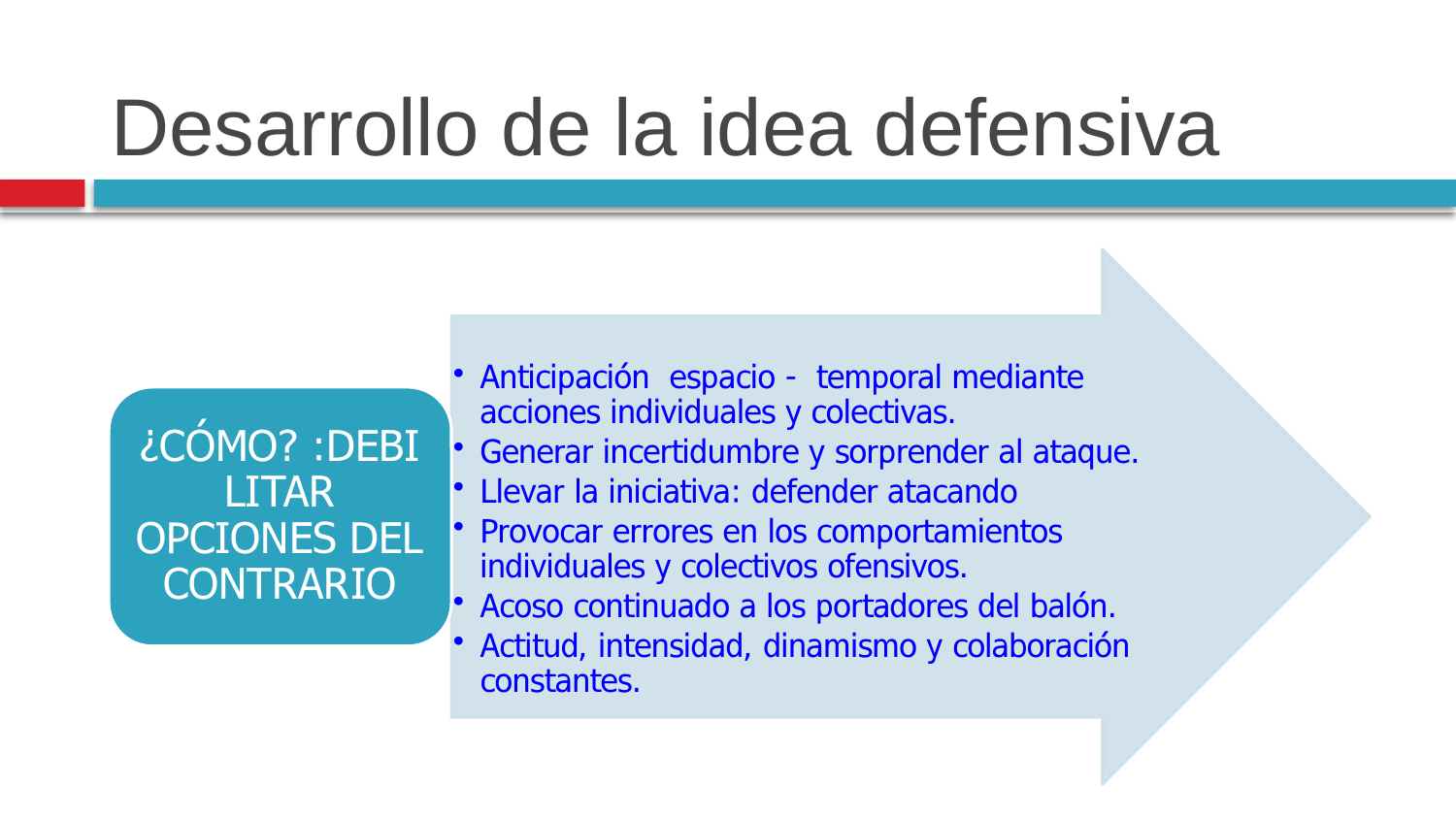

# Desarrollo de la idea defensiva

Anticipación  espacio -  temporal mediante acciones individuales y colectivas.
Generar incertidumbre y sorprender al ataque.
Llevar la iniciativa: defender atacando
Provocar errores en los comportamientos individuales y colectivos ofensivos.
Acoso continuado a los portadores del balón.
Actitud, intensidad, dinamismo y colaboración constantes.
¿CÓMO? :DEBILITAR OPCIONES DEL CONTRARIO